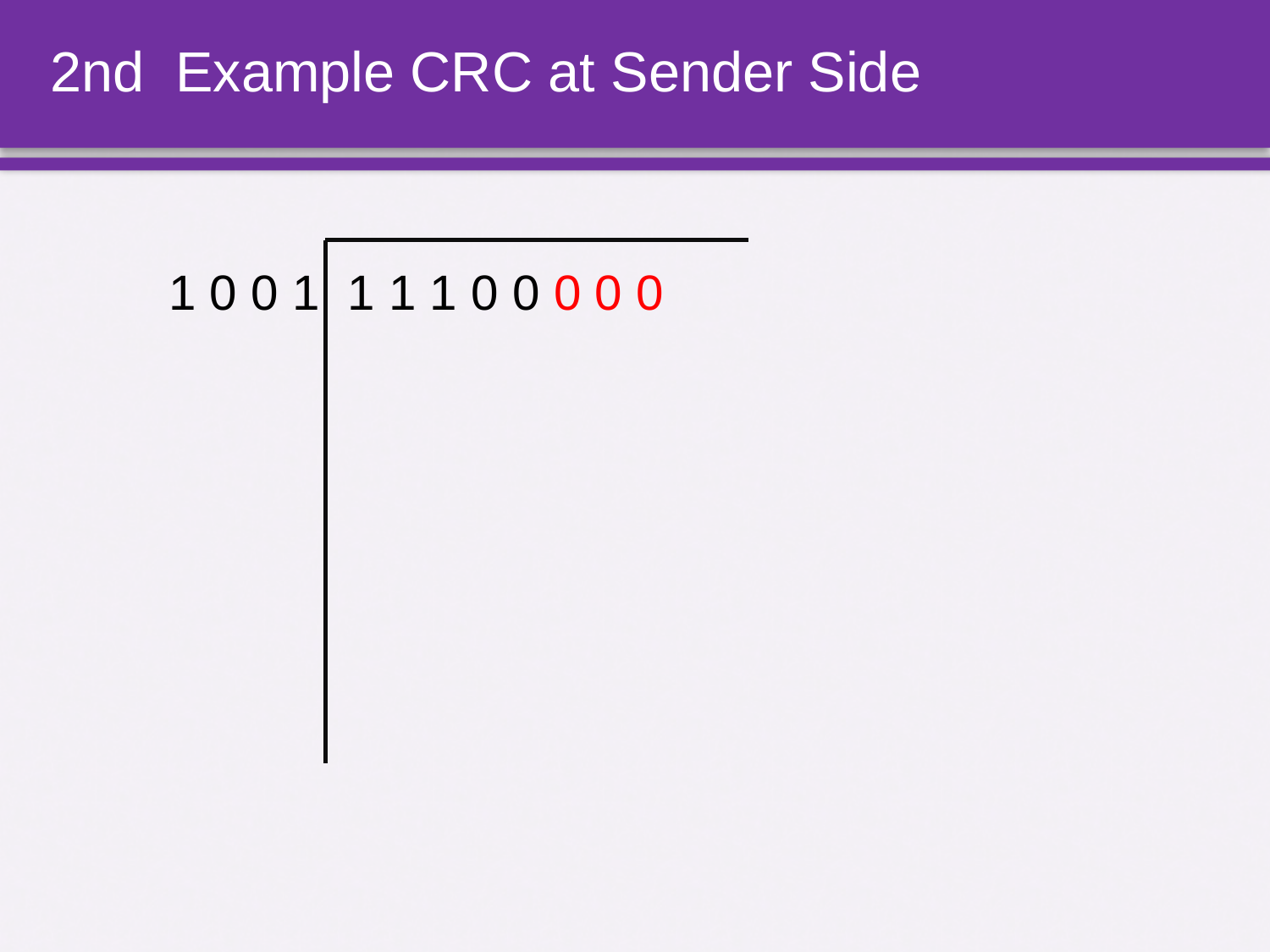

# 2nd  Example CRC at Sender Side
1 0 0 1
1 1 1 0 0 0 0 0